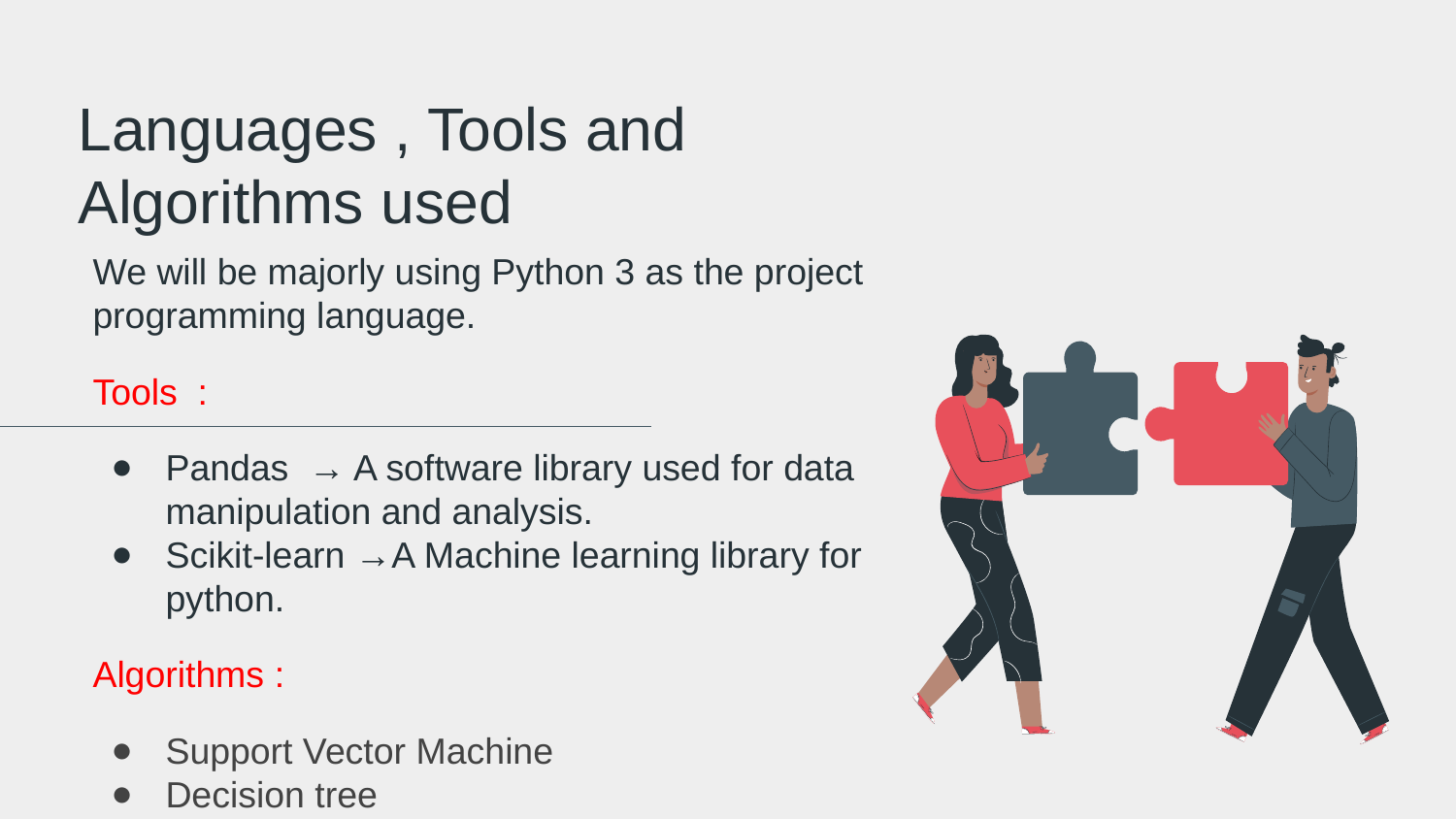

# Languages , Tools and Algorithms used
We will be majorly using Python 3 as the project programming language.
Tools  :
Pandas  → A software library used for data manipulation and analysis.
Scikit-learn →A Machine learning library for python.
Algorithms :
Support Vector Machine
Decision tree